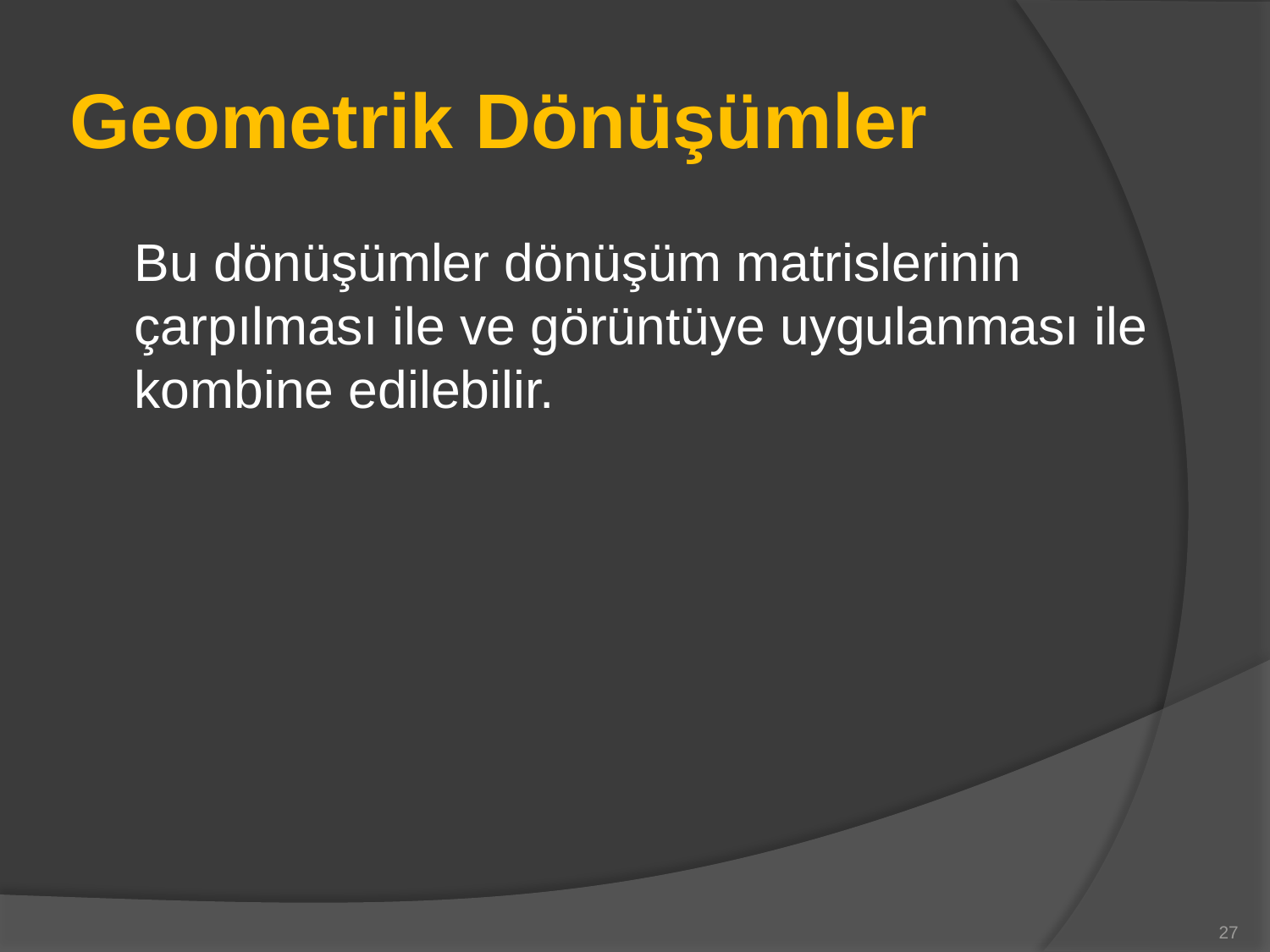

# Geometrik Dönüşümler
	Bu dönüşümler dönüşüm matrislerinin çarpılması ile ve görüntüye uygulanması ile kombine edilebilir.

27